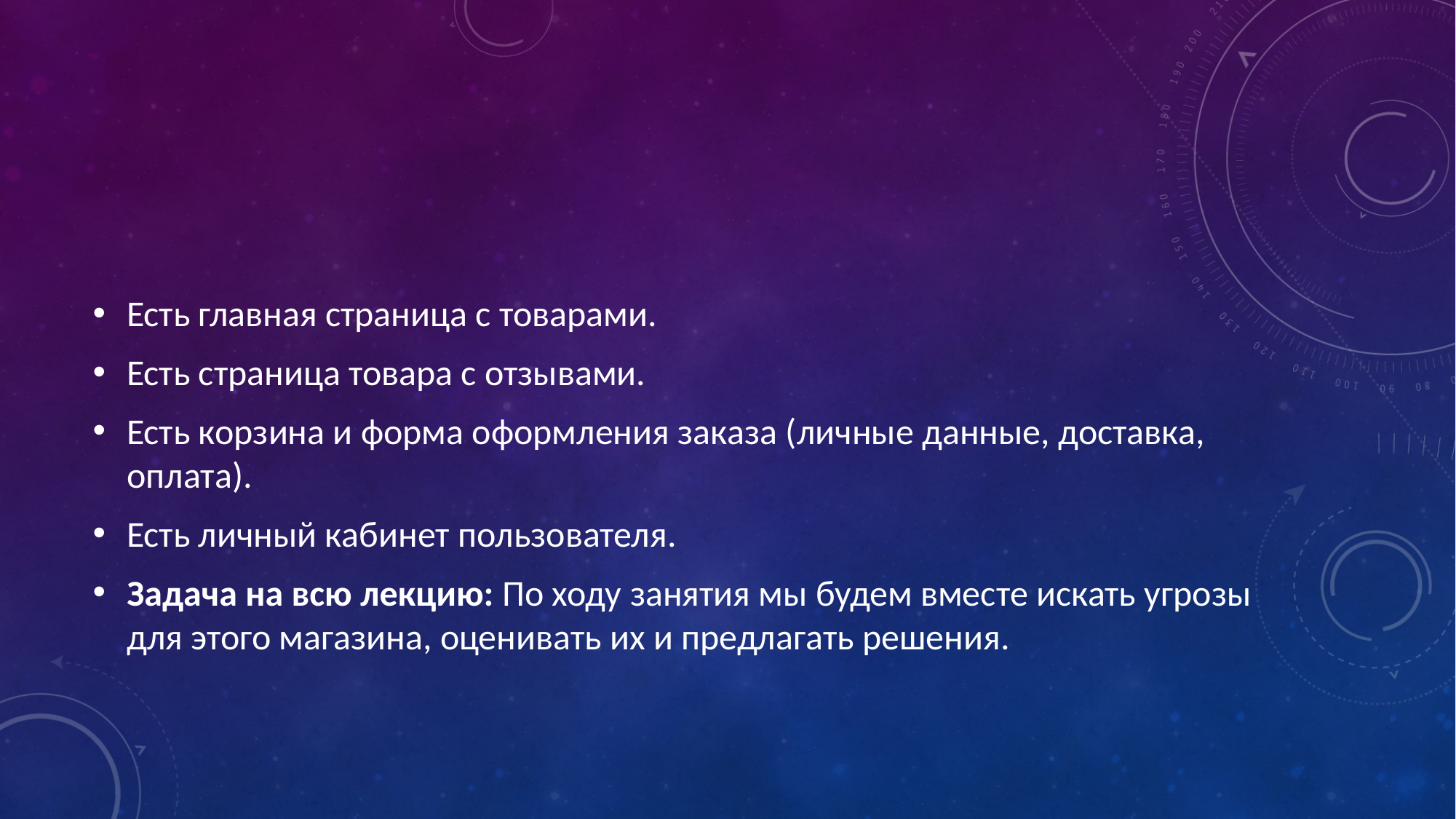

#
Есть главная страница с товарами.
Есть страница товара с отзывами.
Есть корзина и форма оформления заказа (личные данные, доставка, оплата).
Есть личный кабинет пользователя.
Задача на всю лекцию: По ходу занятия мы будем вместе искать угрозы для этого магазина, оценивать их и предлагать решения.